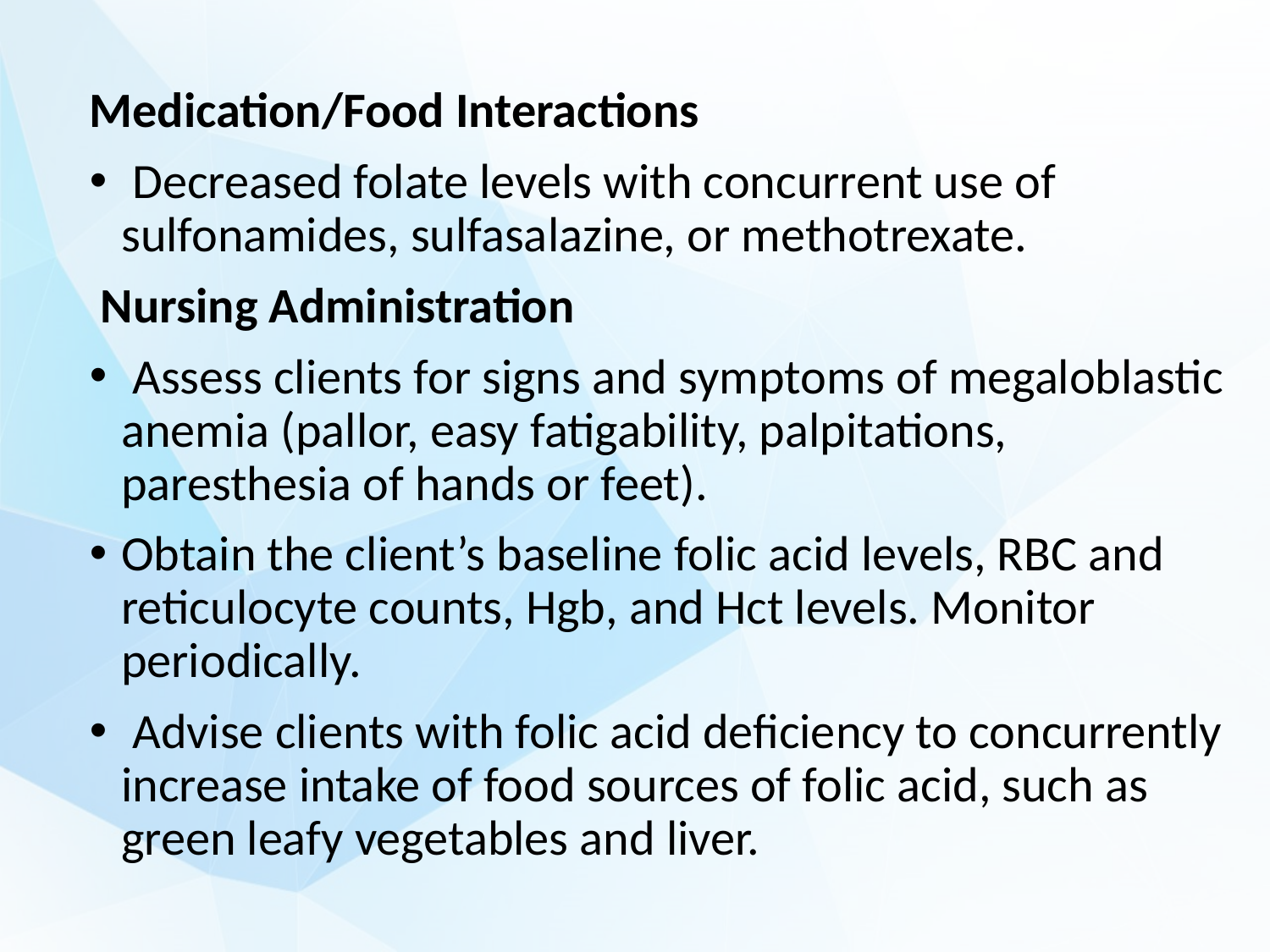

Medication/Food Interactions
 Decreased folate levels with concurrent use of sulfonamides, sulfasalazine, or methotrexate.
 Nursing Administration
 Assess clients for signs and symptoms of megaloblastic anemia (pallor, easy fatigability, palpitations, paresthesia of hands or feet).
Obtain the client’s baseline folic acid levels, RBC and reticulocyte counts, Hgb, and Hct levels. Monitor periodically.
 Advise clients with folic acid deficiency to concurrently increase intake of food sources of folic acid, such as green leafy vegetables and liver.